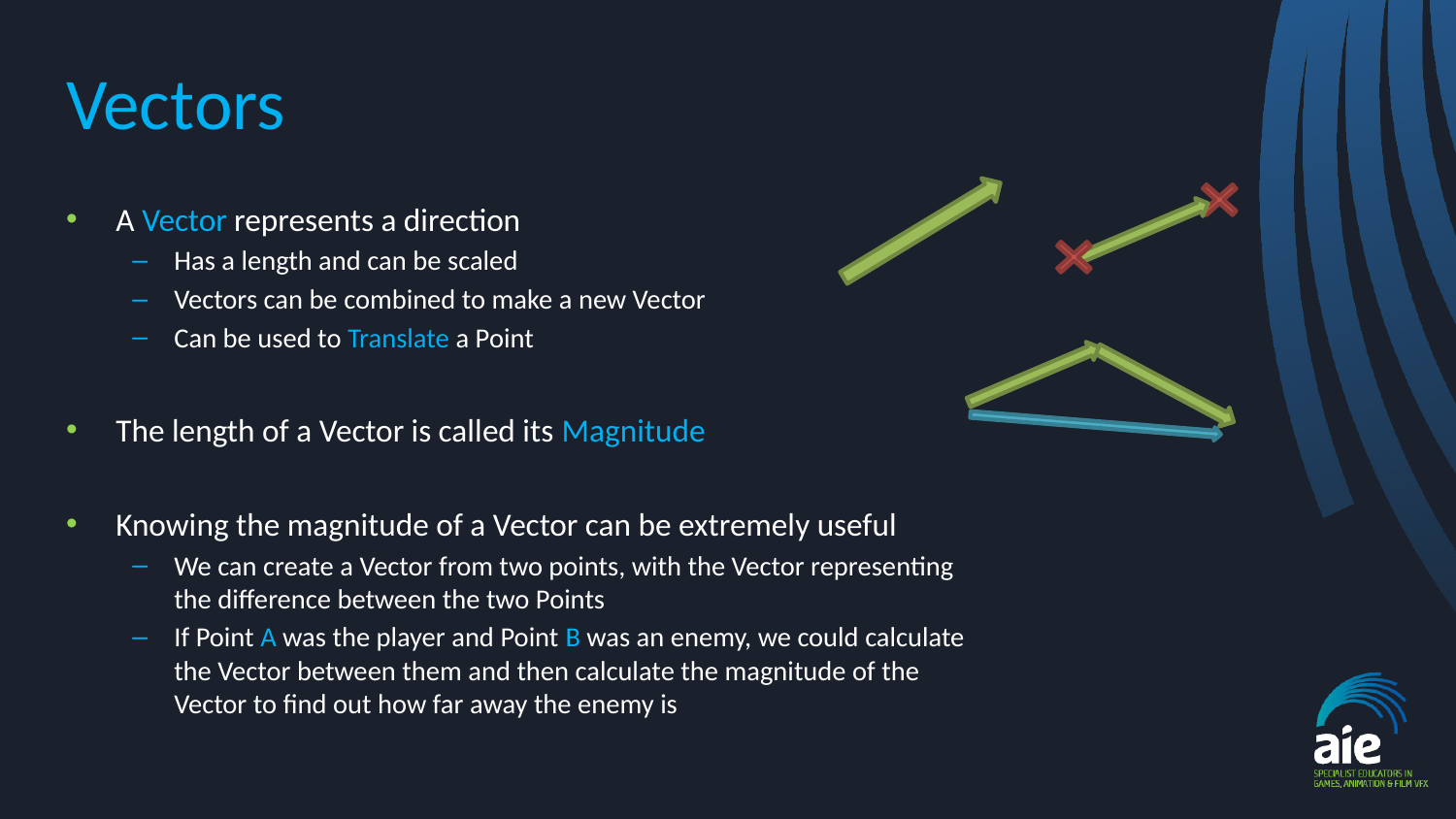

# Vectors

A Vector represents a direction
Has a length and can be scaled
Vectors can be combined to make a new Vector
Can be used to Translate a Point

The length of a Vector is called its Magnitude

Knowing the magnitude of a Vector can be extremely useful
We can create a Vector from two points, with the Vector representing the difference between the two Points
If Point A was the player and Point B was an enemy, we could calculate the Vector between them and then calculate the magnitude of the Vector to find out how far away the enemy is